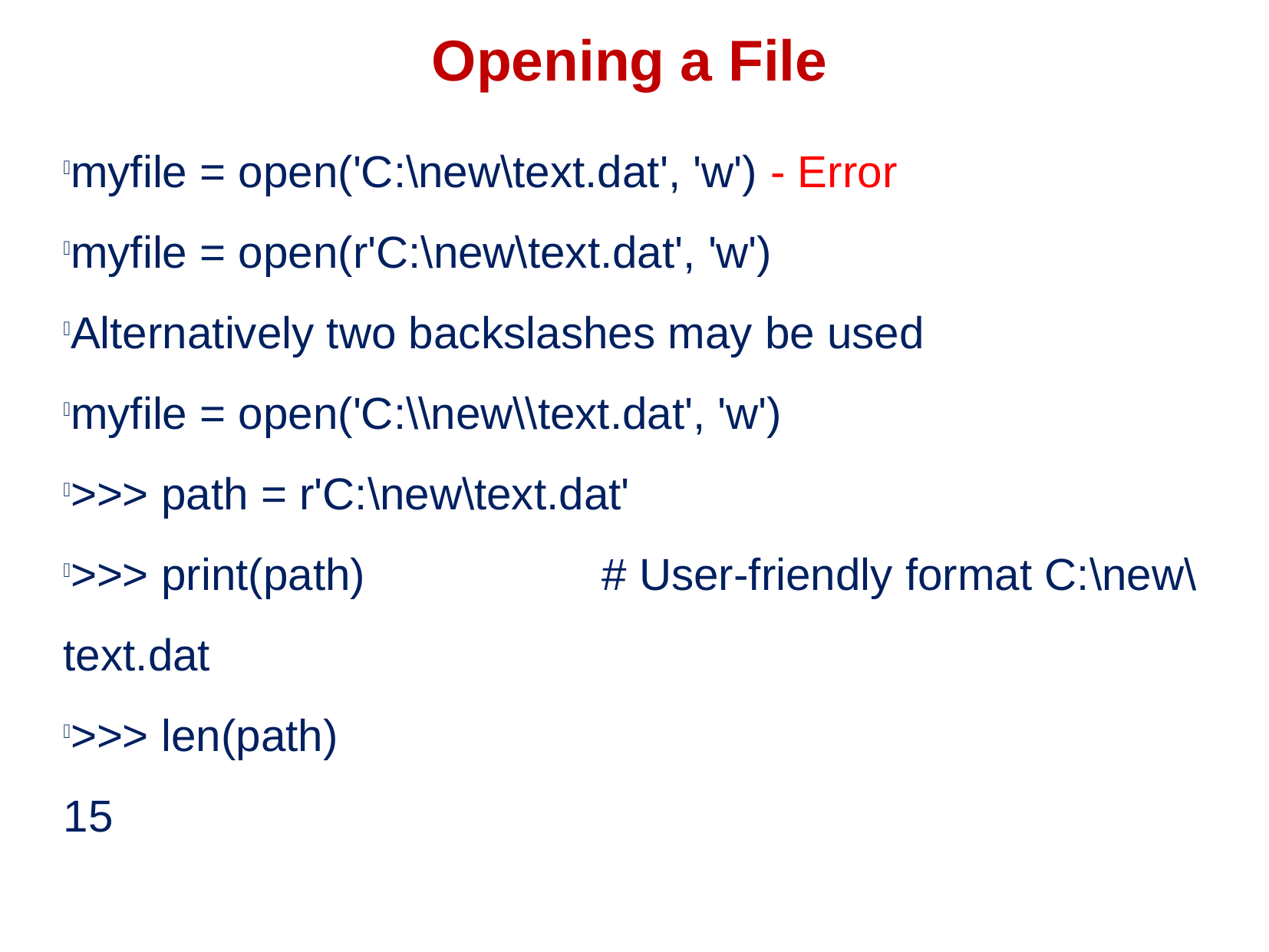

Opening a File
myfile = open('C:\new\text.dat', 'w') - Error
myfile = open(r'C:\new\text.dat', 'w')
Alternatively two backslashes may be used
myfile = open('C:\\new\\text.dat', 'w')
>>> path = r'C:\new\text.dat'
>>> print(path)                   # User-friendly format C:\new\text.dat
>>> len(path)
15